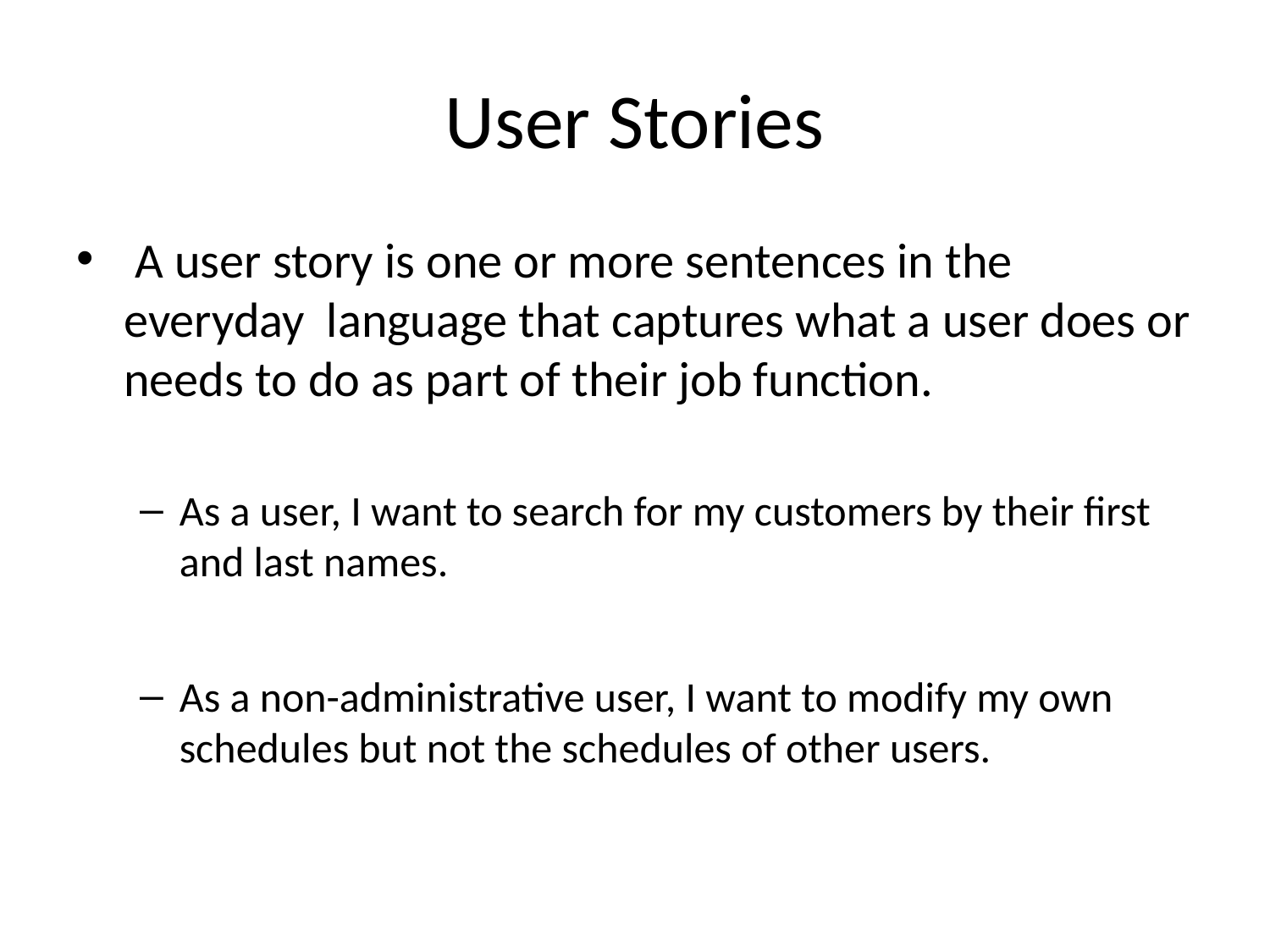

# User Stories
 A user story is one or more sentences in the everyday  language that captures what a user does or needs to do as part of their job function.

As a user, I want to search for my customers by their first and last names.

As a non-administrative user, I want to modify my own schedules but not the schedules of other users.